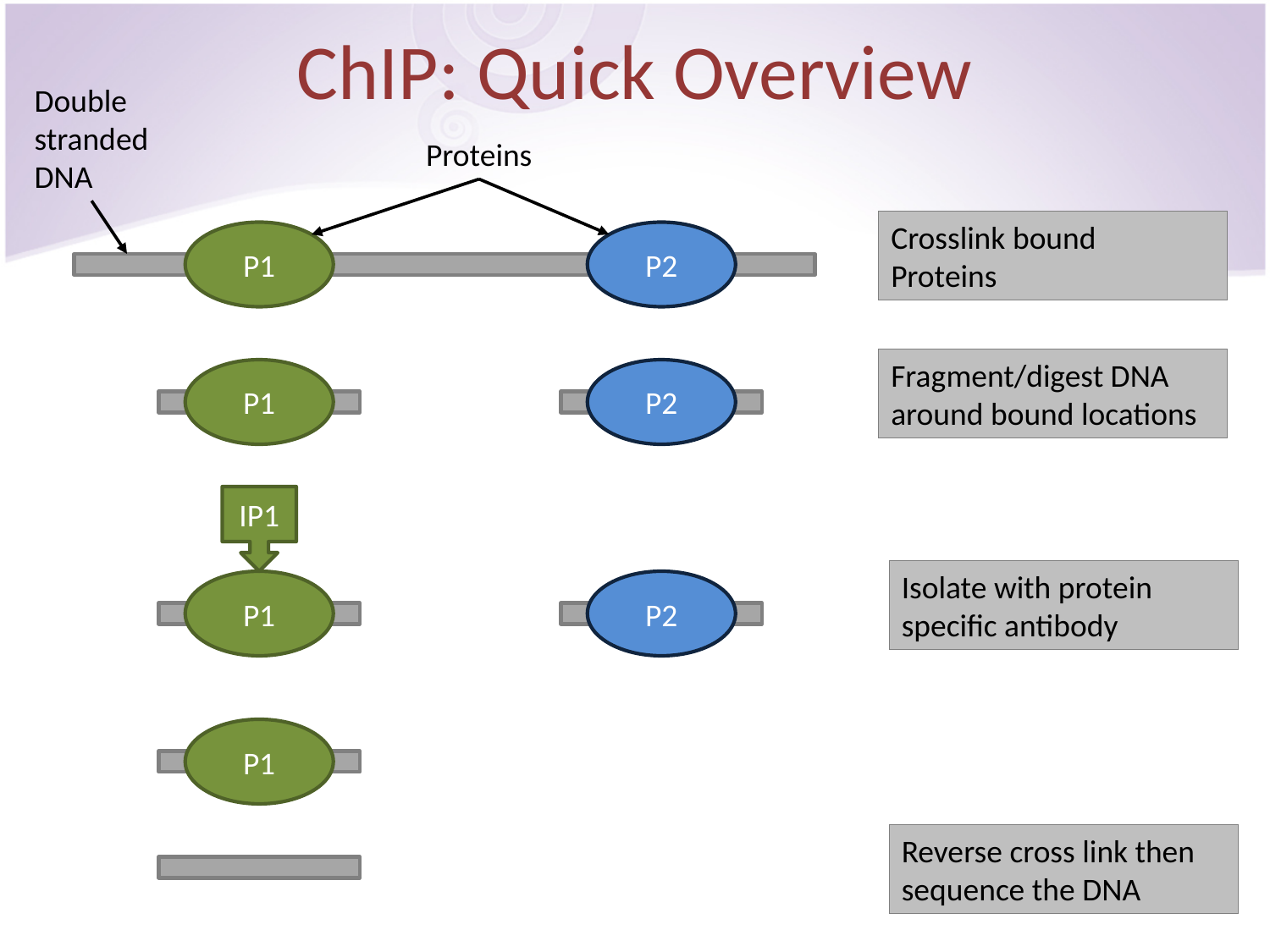

# ChIP: Quick Overview
Double
stranded
DNA
Proteins
Crosslink bound
Proteins
P1
P2

Fragment/digest DNA around bound locations
P1

P2

IP1
P1

Isolate with protein specific antibody
P2

P1

Reverse cross link then sequence the DNA